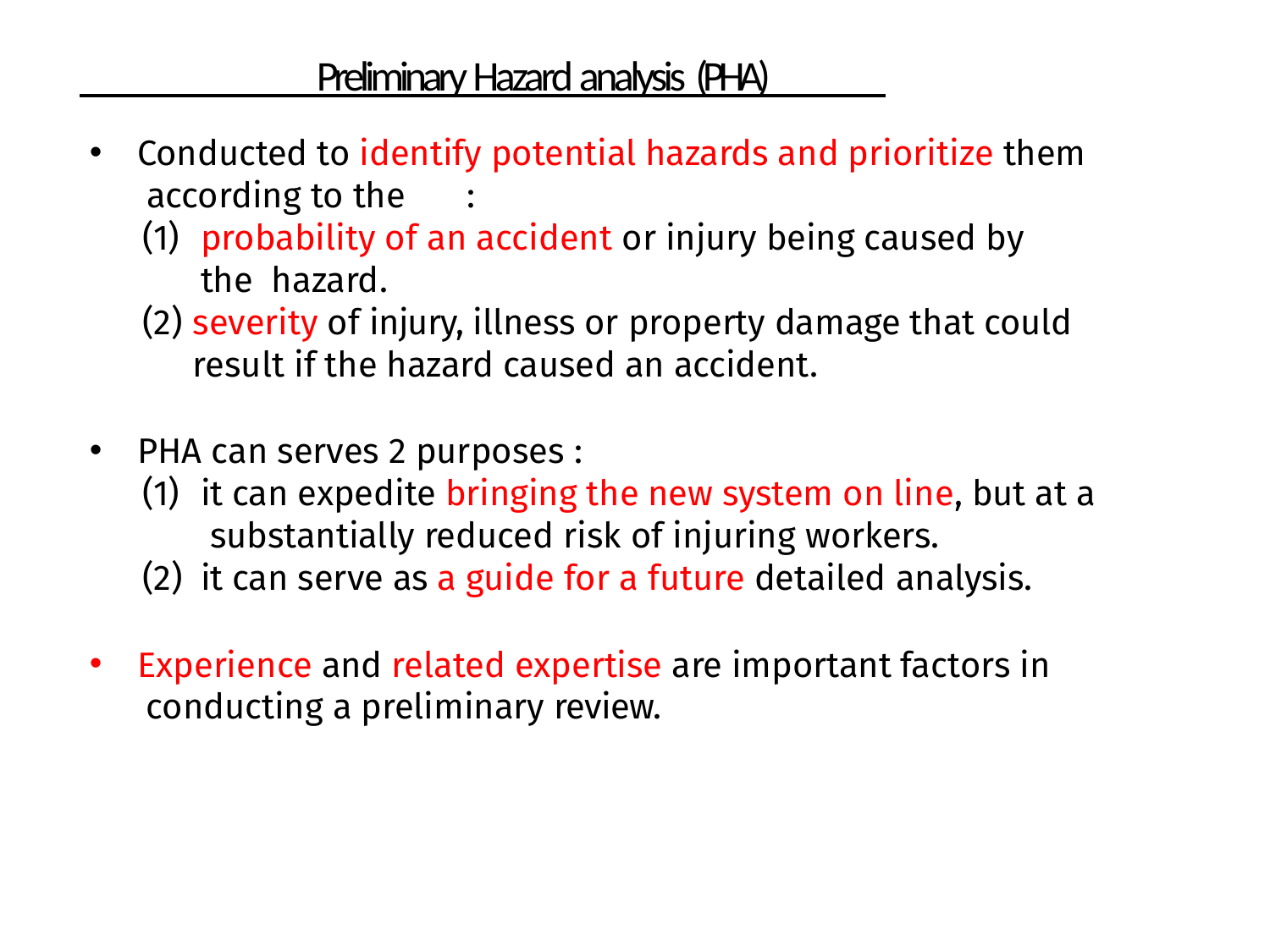

# Preliminary Hazard analysis (PHA)

Conducted to identify potential hazards and prioritize them  according to the	:
probability of an accident or injury being caused by the  hazard.
severity of injury, illness or property damage that could  result if the hazard caused an accident.

PHA can serves 2 purposes :
it can expedite bringing the new system on line, but at a  substantially reduced risk of injuring workers.
it can serve as a guide for a future detailed analysis.

Experience and related expertise are important factors in  conducting a preliminary review.